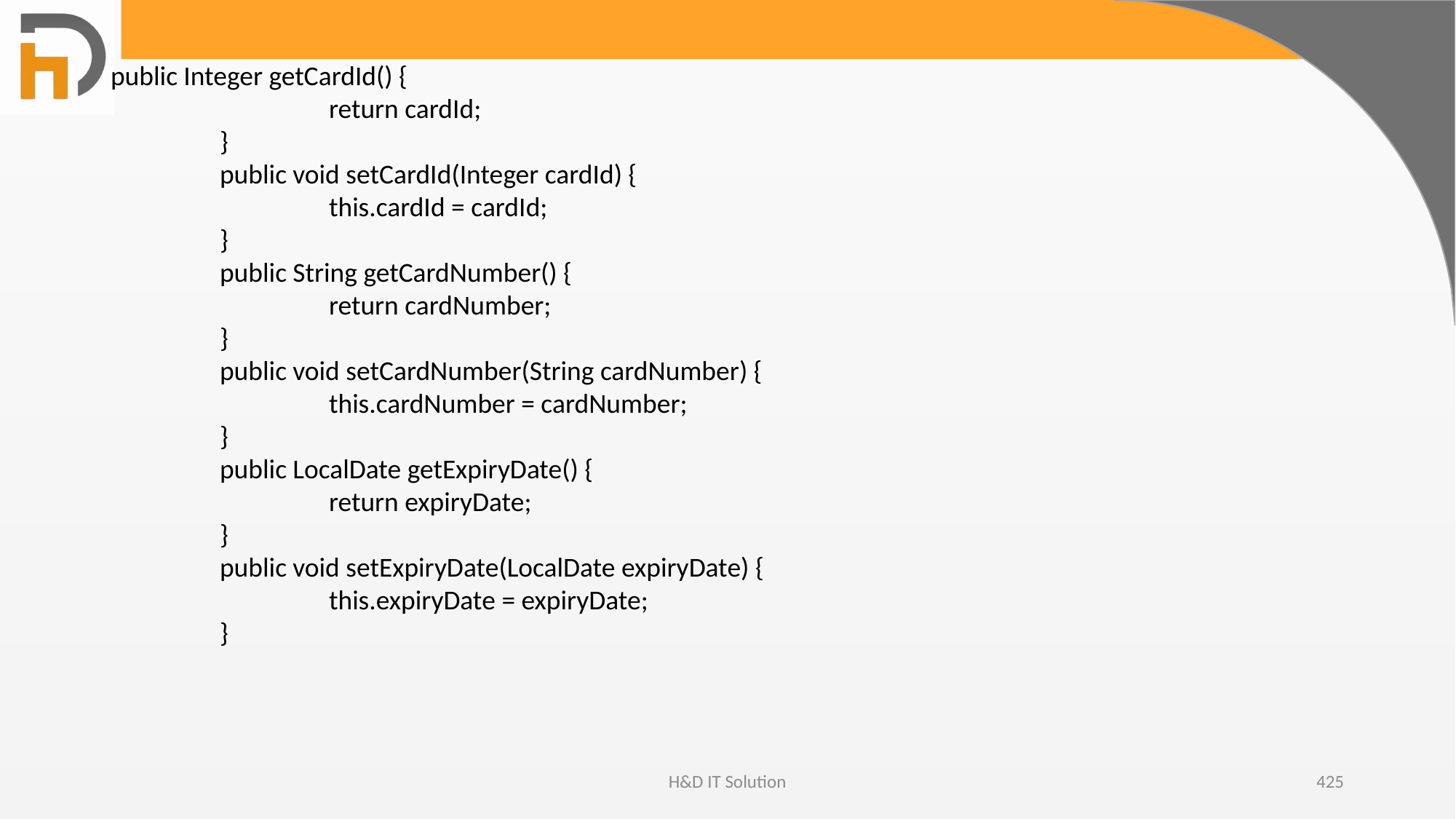

public Integer getCardId() {
		return cardId;
	}
	public void setCardId(Integer cardId) {
		this.cardId = cardId;
	}
	public String getCardNumber() {
		return cardNumber;
	}
	public void setCardNumber(String cardNumber) {
		this.cardNumber = cardNumber;
	}
	public LocalDate getExpiryDate() {
		return expiryDate;
	}
	public void setExpiryDate(LocalDate expiryDate) {
		this.expiryDate = expiryDate;
	}

H&D IT Solution
425